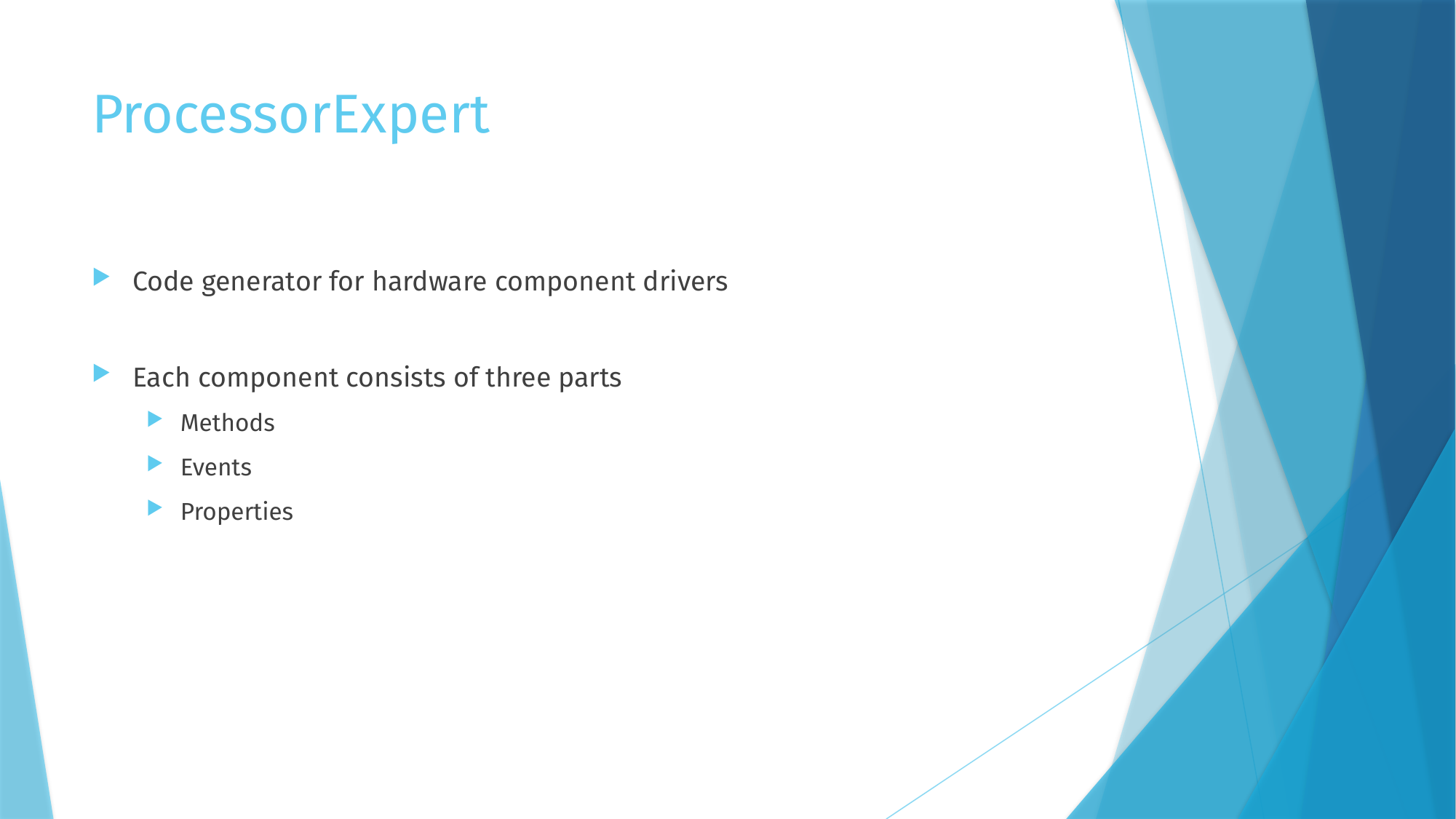

# ProcessorExpert
Code generator for hardware component drivers

Each component consists of three parts
Methods
Events
Properties